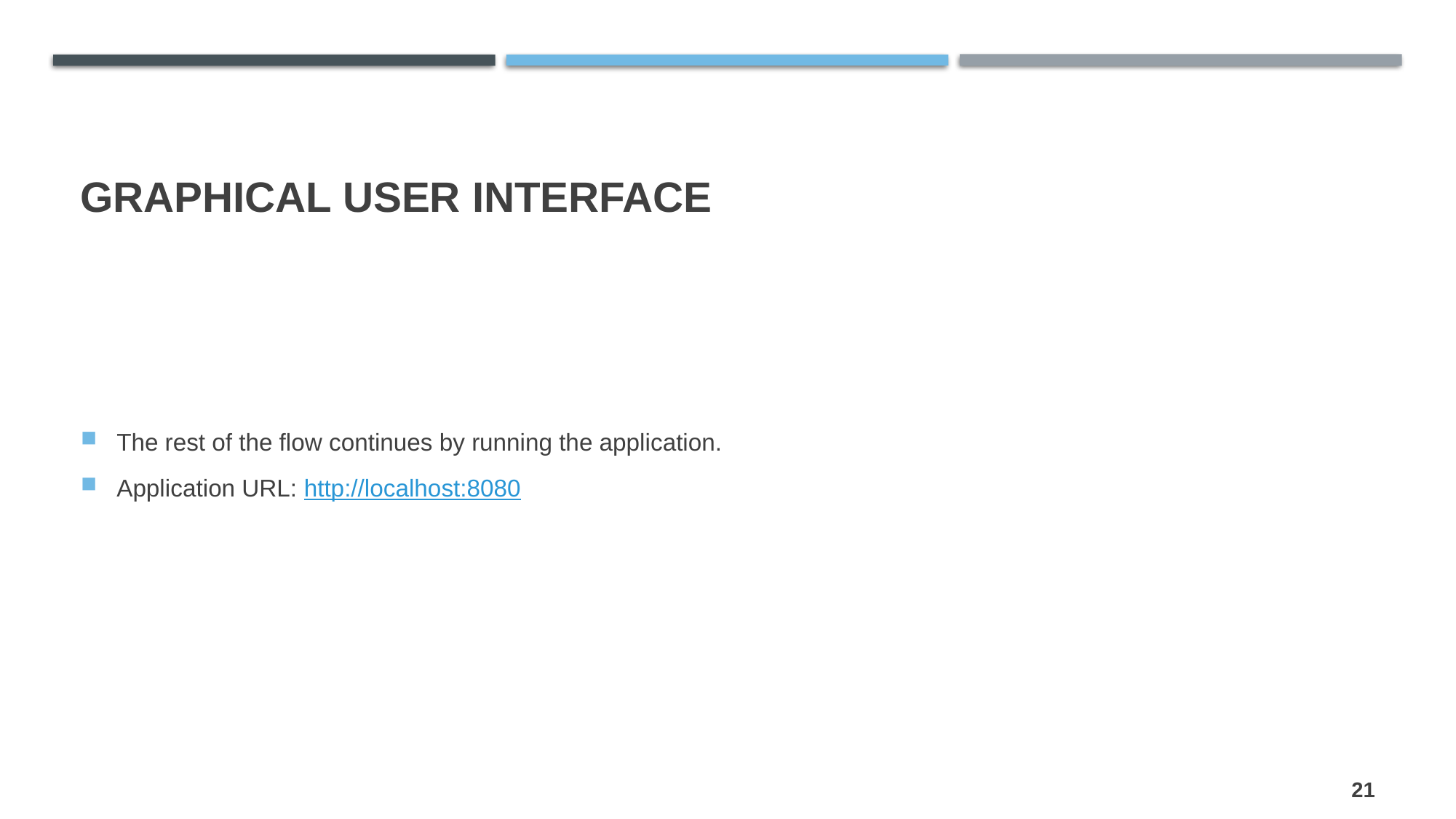

# Graphical User Interface
The rest of the flow continues by running the application.
Application URL: http://localhost:8080

21